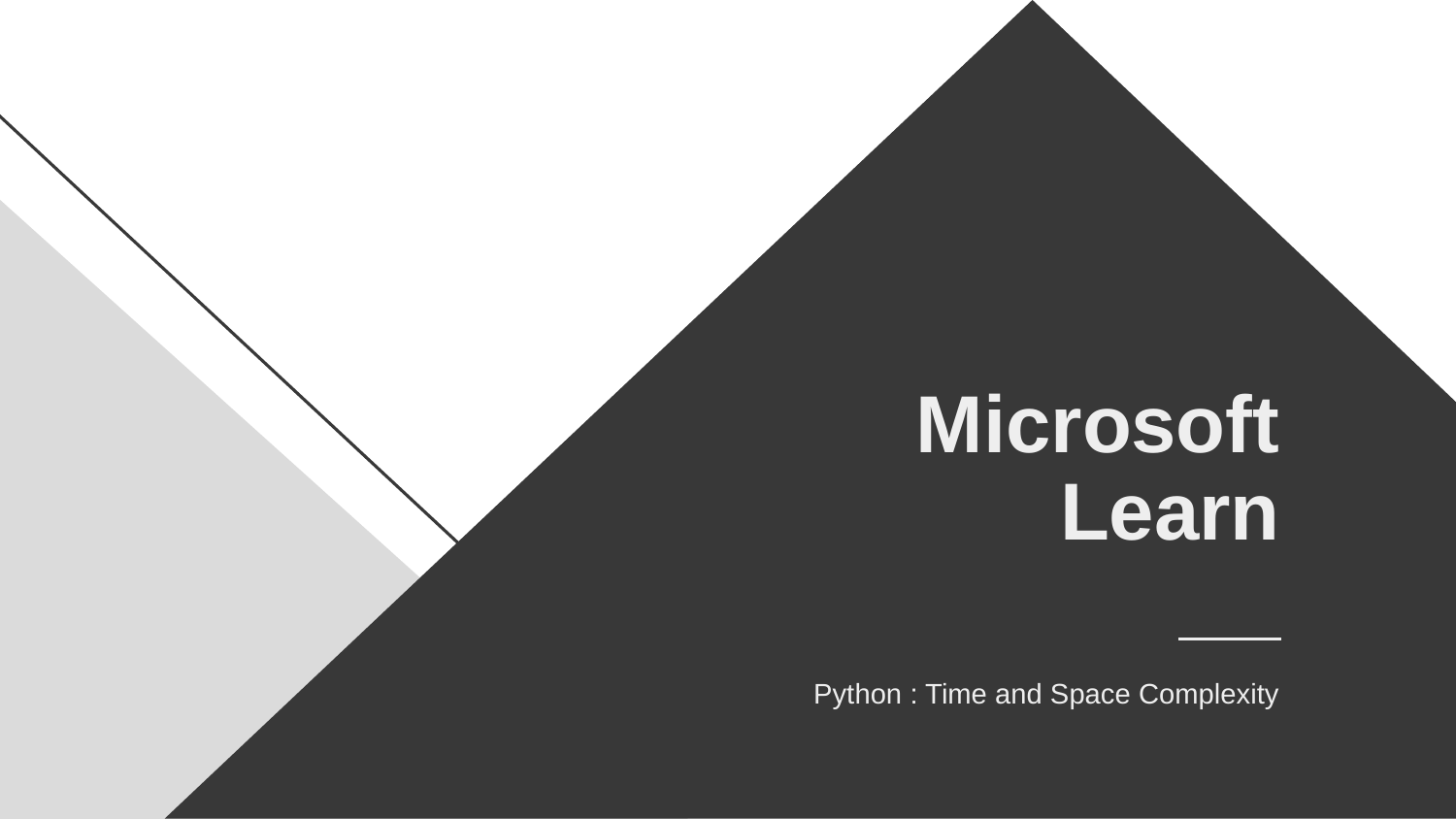

# Microsoft Learn
Python : Time and Space Complexity
Leon Munene